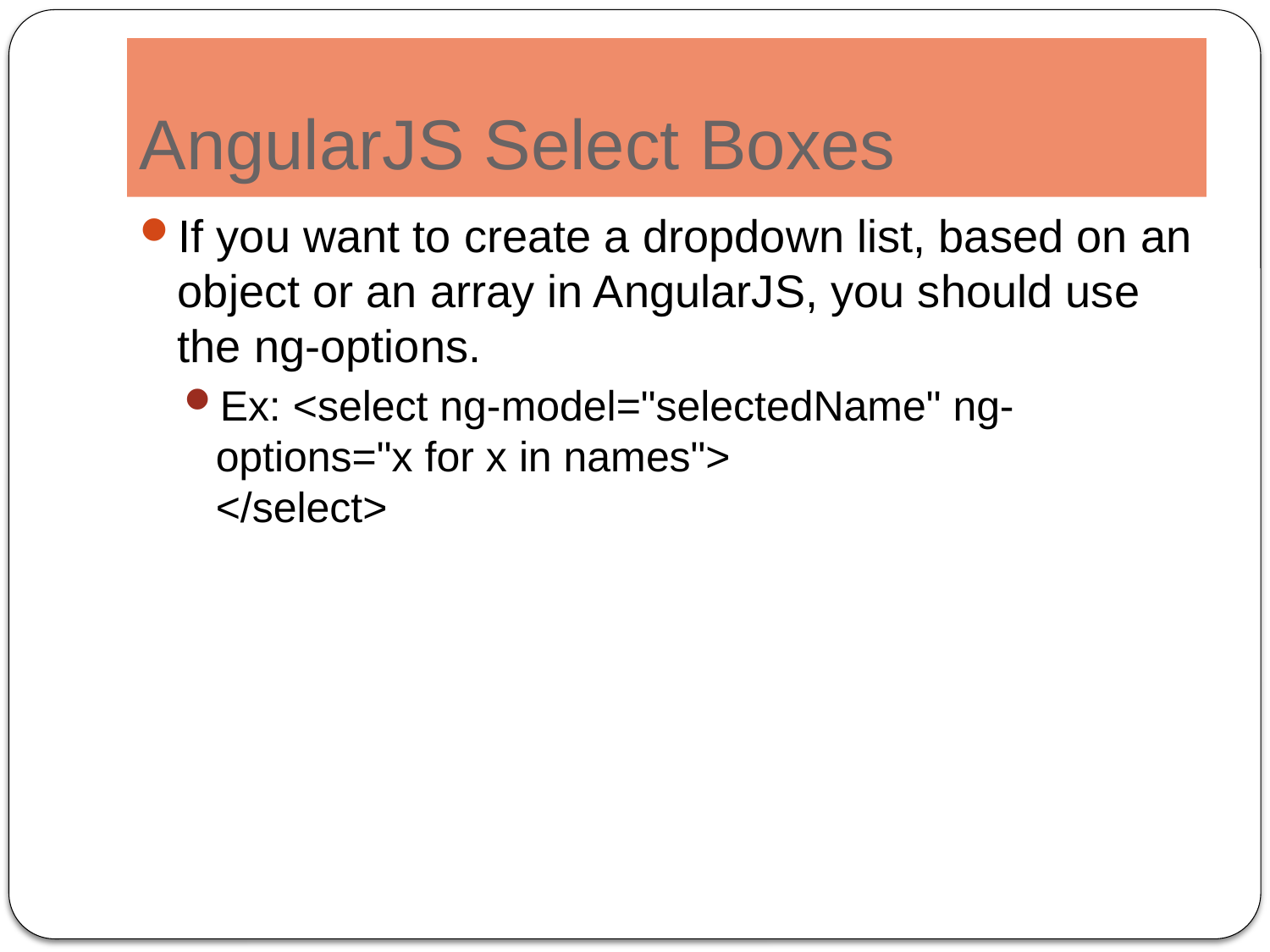

# AngularJS Select Boxes
If you want to create a dropdown list, based on an object or an array in AngularJS, you should use the ng-options.
Ex: <select ng-model="selectedName" ng-options="x for x in names">
</select>